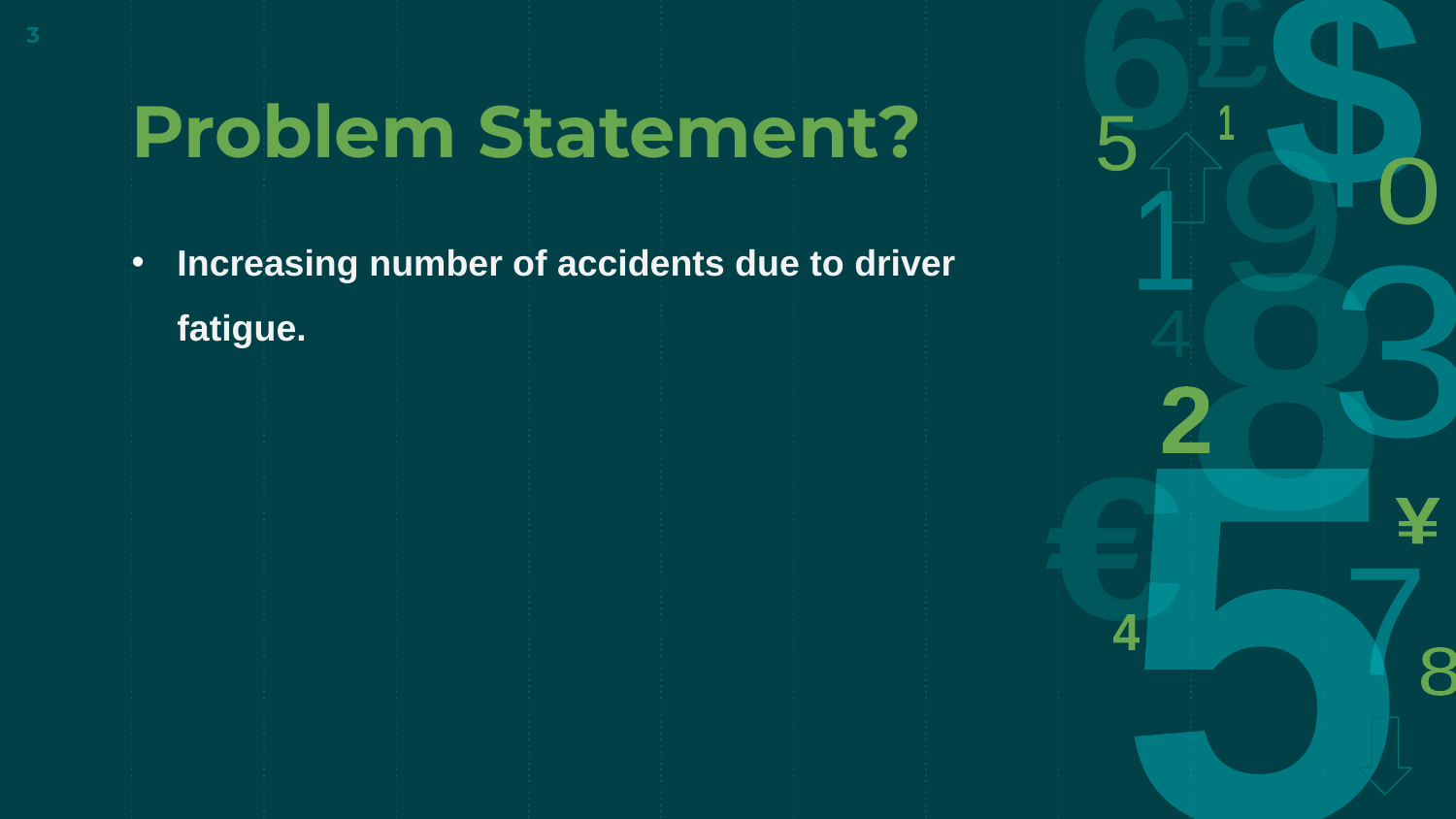

3
# Problem Statement?
Increasing number of accidents due to driver fatigue.